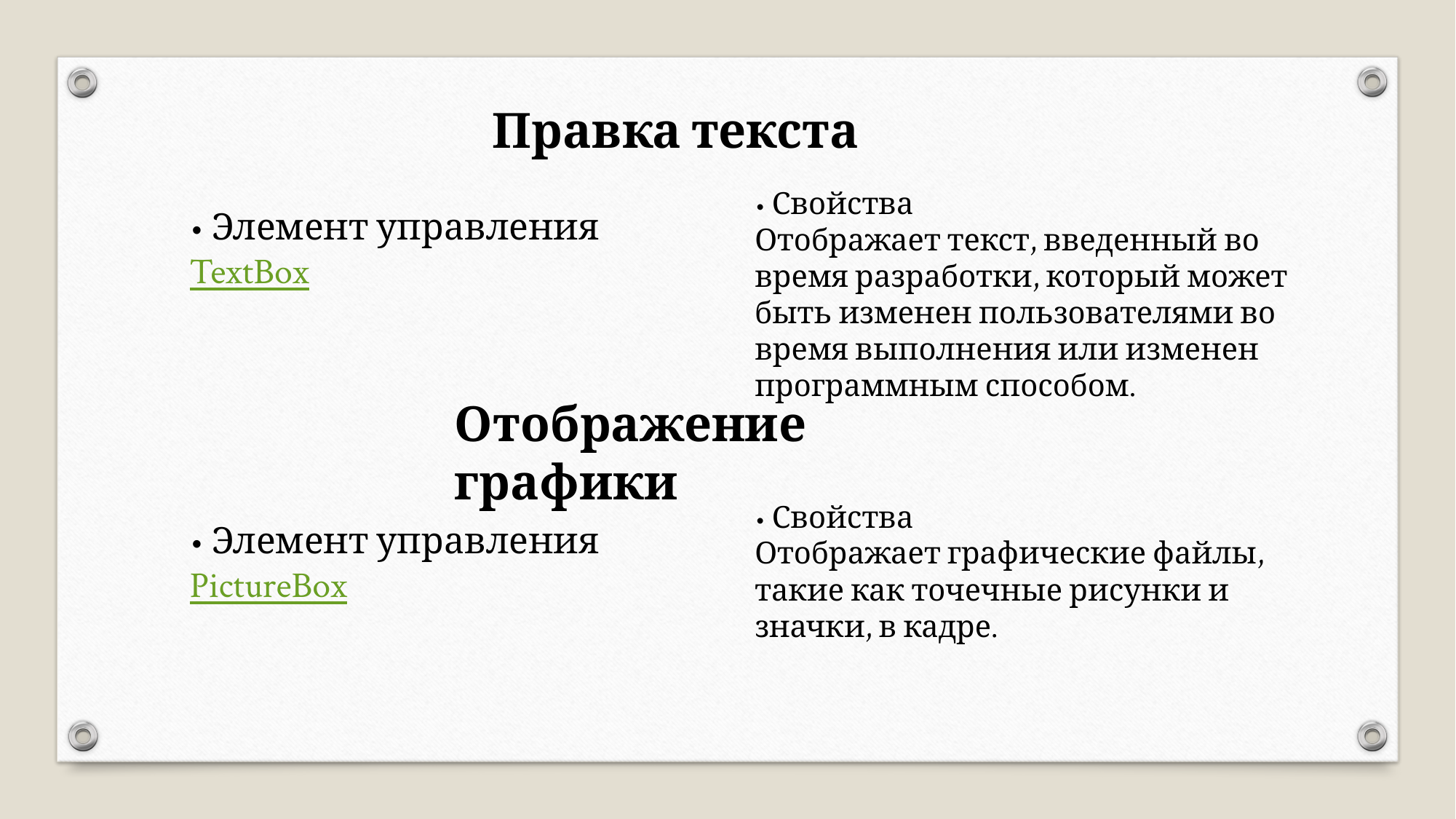

Правка текста
• Свойства
Отображает текст, введенный во время разработки, который может быть изменен пользователями во время выполнения или изменен программным способом.
• Элемент управления
TextBox
Отображение графики
• Свойства
Отображает графические файлы, такие как точечные рисунки и значки, в кадре.
• Элемент управления
PictureBox